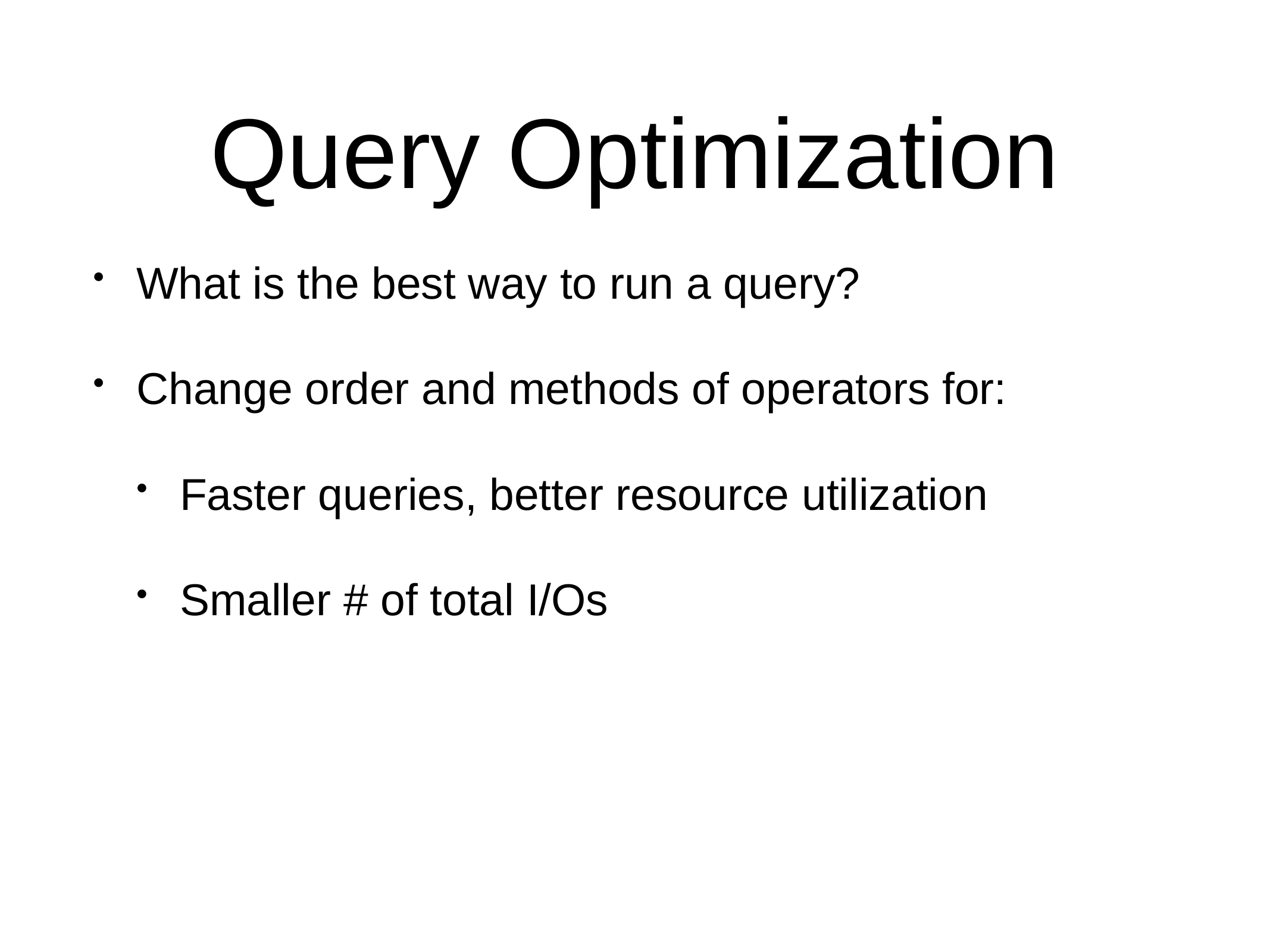

# Query Optimization
What is the best way to run a query?
Change order and methods of operators for:
Faster queries, better resource utilization
Smaller # of total I/Os